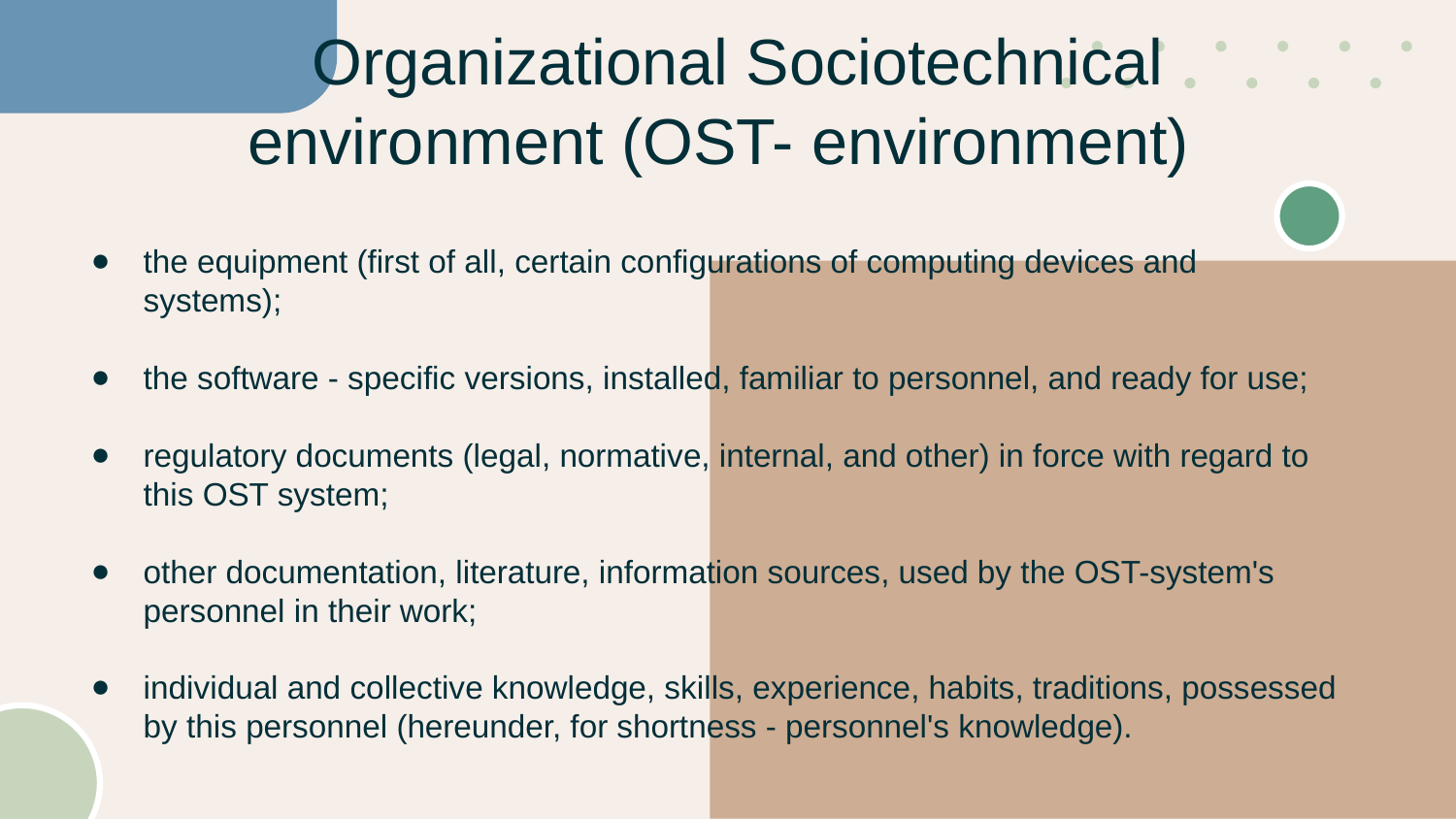

# Organizational Sociotechnical environment (OST- environment)

the equipment (first of all, certain configurations of computing devices and systems);

the software - specific versions, installed, familiar to personnel, and ready for use;

regulatory documents (legal, normative, internal, and other) in force with regard to this OST system;

other documentation, literature, information sources, used by the OST-system's personnel in their work;

individual and collective knowledge, skills, experience, habits, traditions, possessed by this personnel (hereunder, for shortness - personnel's knowledge).